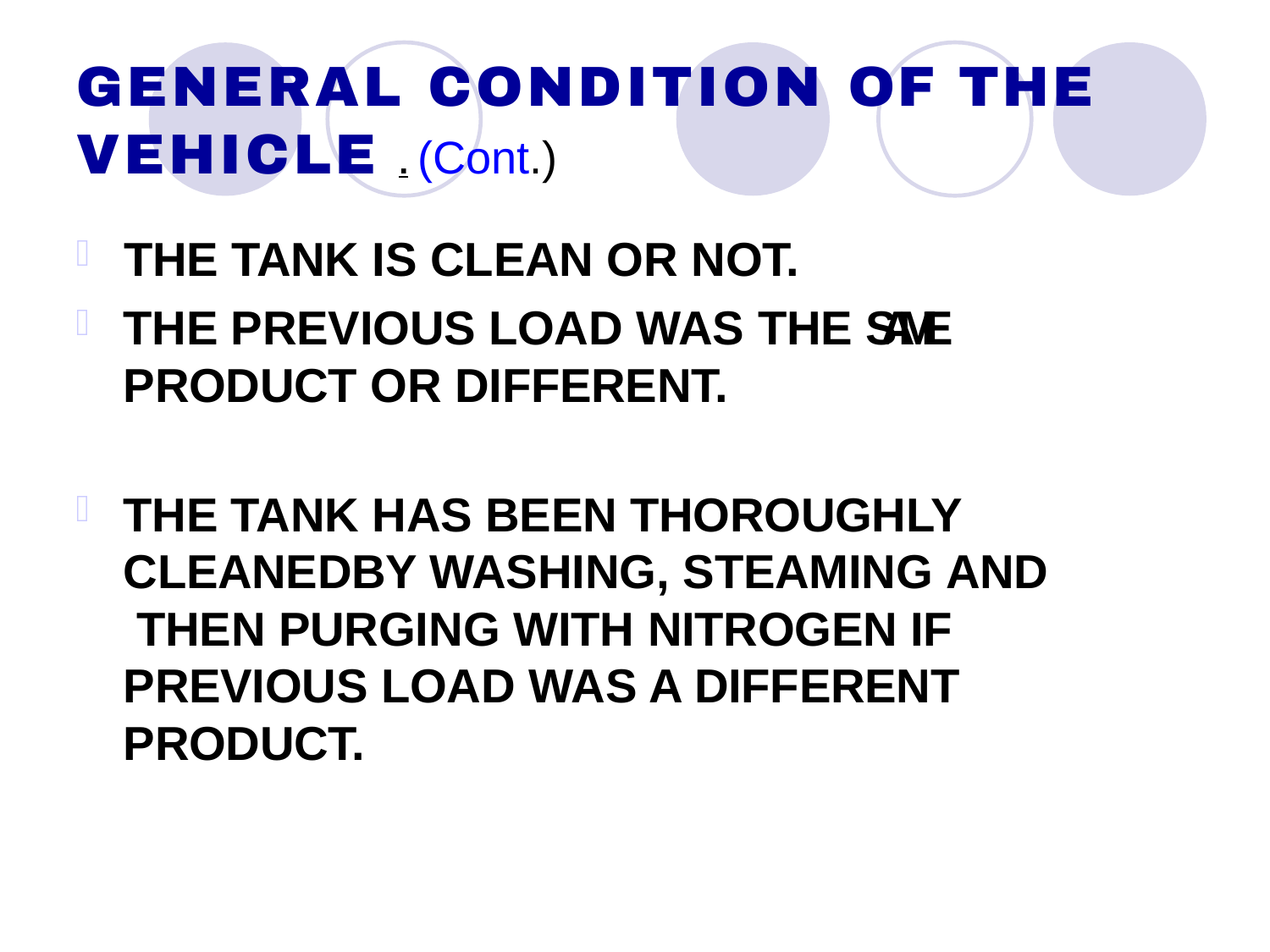

# GENERAL CONDITION OF THE  VEHICLE . (Cont.)
THE TANK IS CLEAN OR NOT.
THE PREVIOUS LOAD WAS THE SAME  PRODUCT OR DIFFERENT.

THE TANK HAS BEEN THOROUGHLY  CLEANEDBY WASHING, STEAMING AND  THEN PURGING WITH NITROGEN IF  PREVIOUS LOAD WAS A DIFFERENT  PRODUCT.